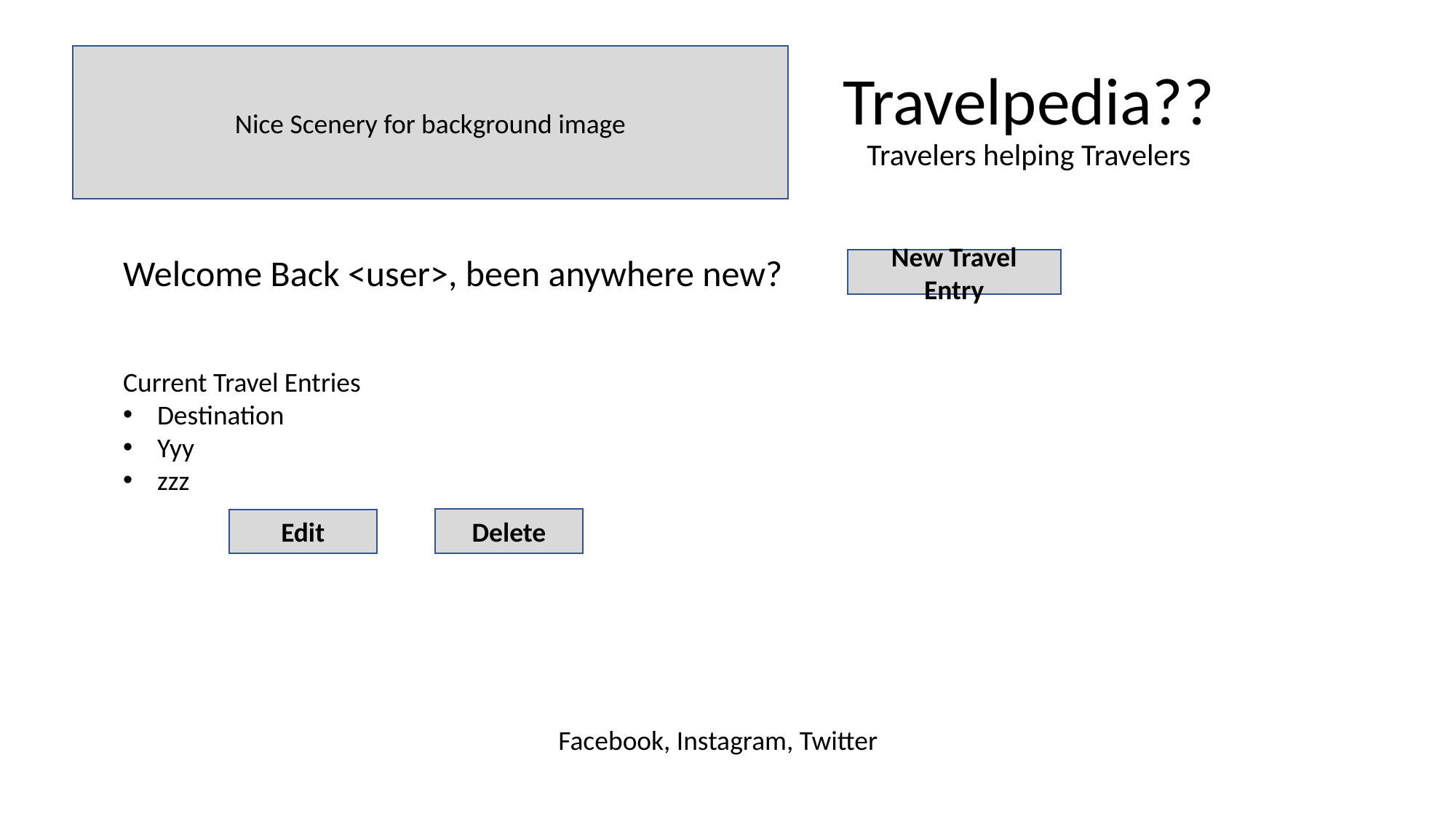

# Travelpedia?? Travelers helping Travelers
Nice Scenery for background image
Welcome Back <user>, been anywhere new?
New Travel Entry
Current Travel Entries
Destination
Yyy
zzz
Delete
Edit
Facebook, Instagram, Twitter